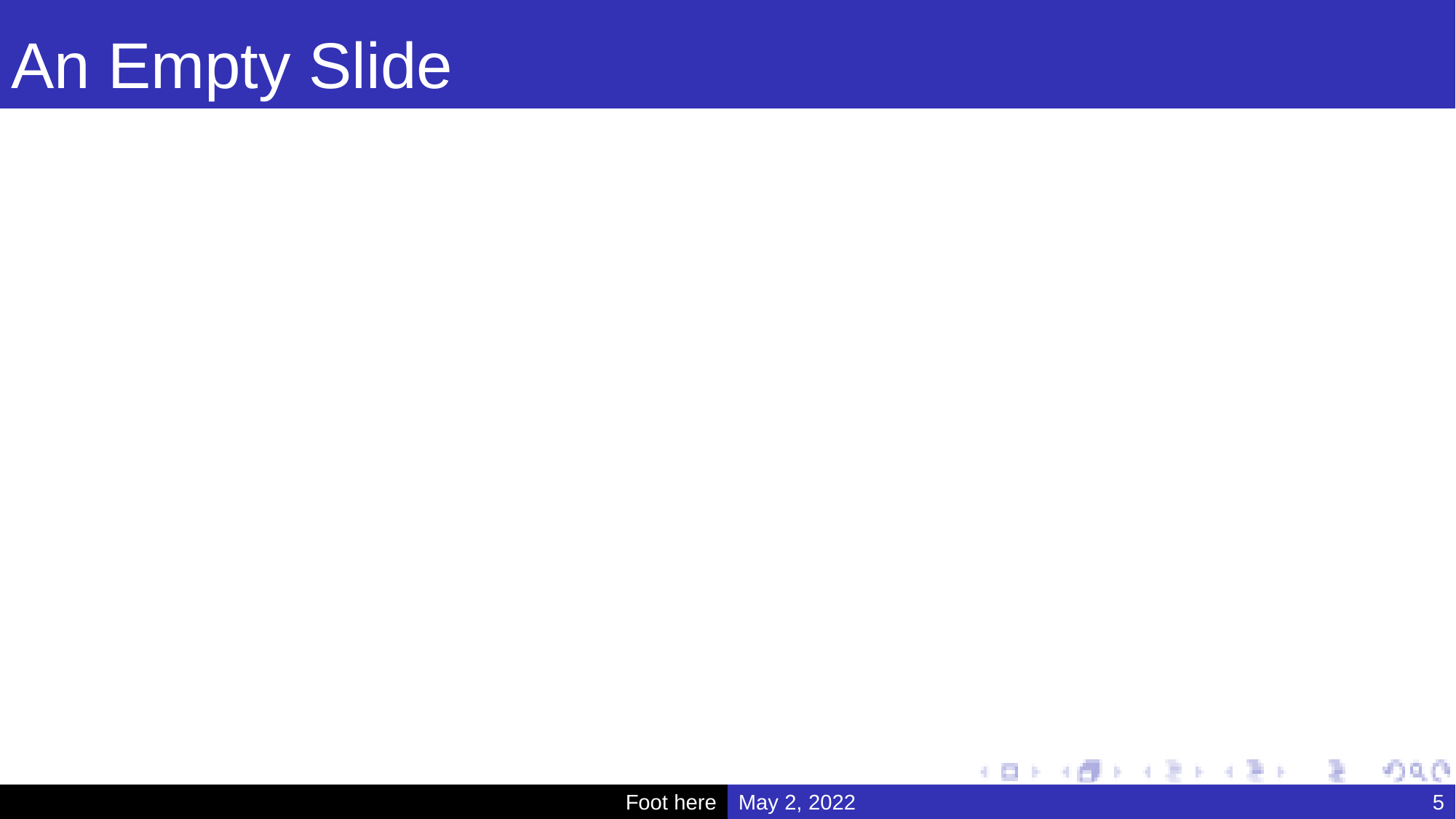

# An Empty Slide
Foot here
May 2, 2022
5